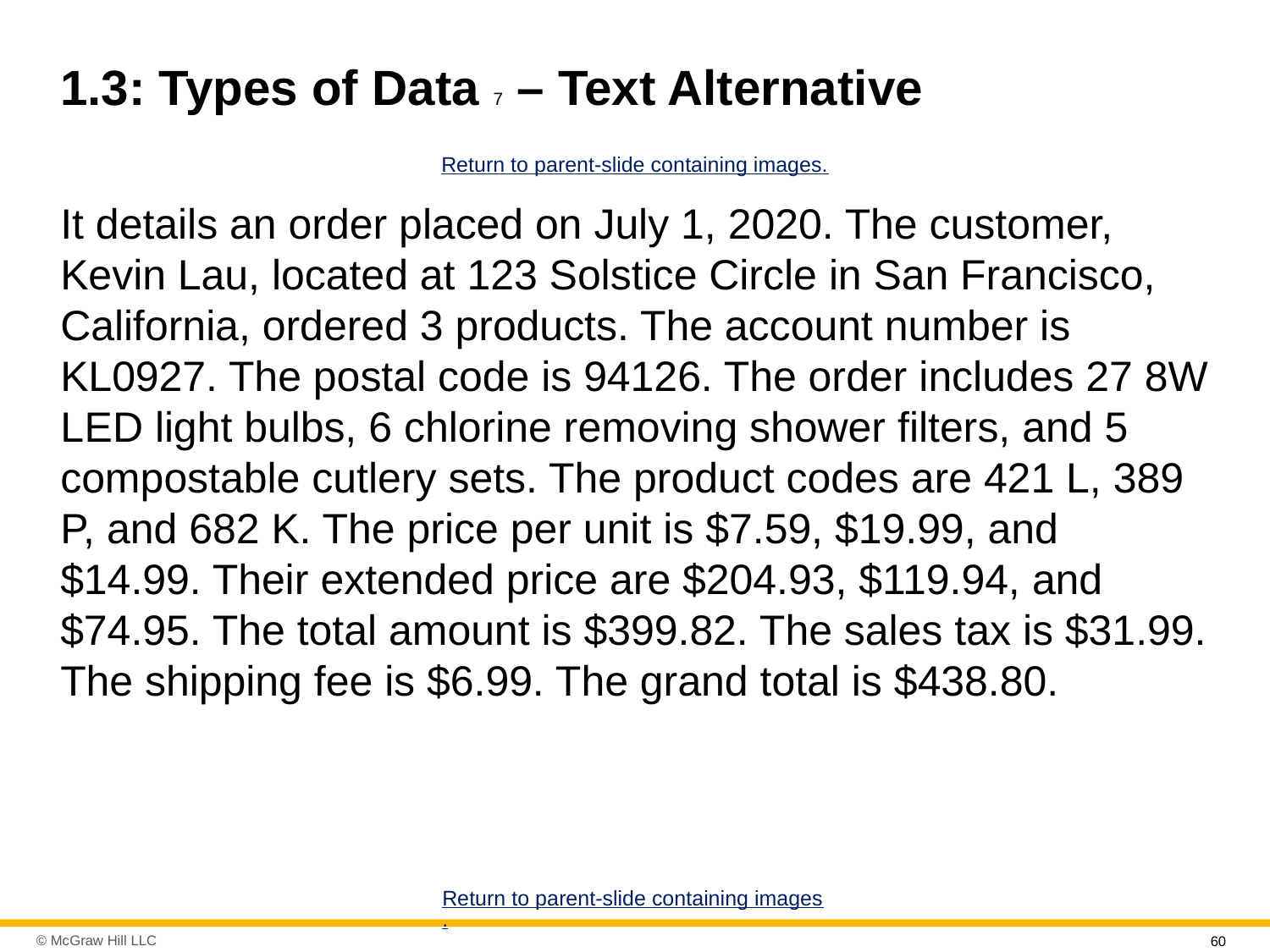

# 1.3: Types of Data 7 – Text Alternative
Return to parent-slide containing images.
It details an order placed on July 1, 2020. The customer, Kevin Lau, located at 123 Solstice Circle in San Francisco, California, ordered 3 products. The account number is KL0927. The postal code is 94126. The order includes 27 8W L E D light bulbs, 6 chlorine removing shower filters, and 5 compostable cutlery sets. The product codes are 421 L, 389 P, and 682 K. The price per unit is $7.59, $19.99, and $14.99. Their extended price are $204.93, $119.94, and $74.95. The total amount is $399.82. The sales tax is $31.99. The shipping fee is $6.99. The grand total is $438.80.
Return to parent-slide containing images.
60